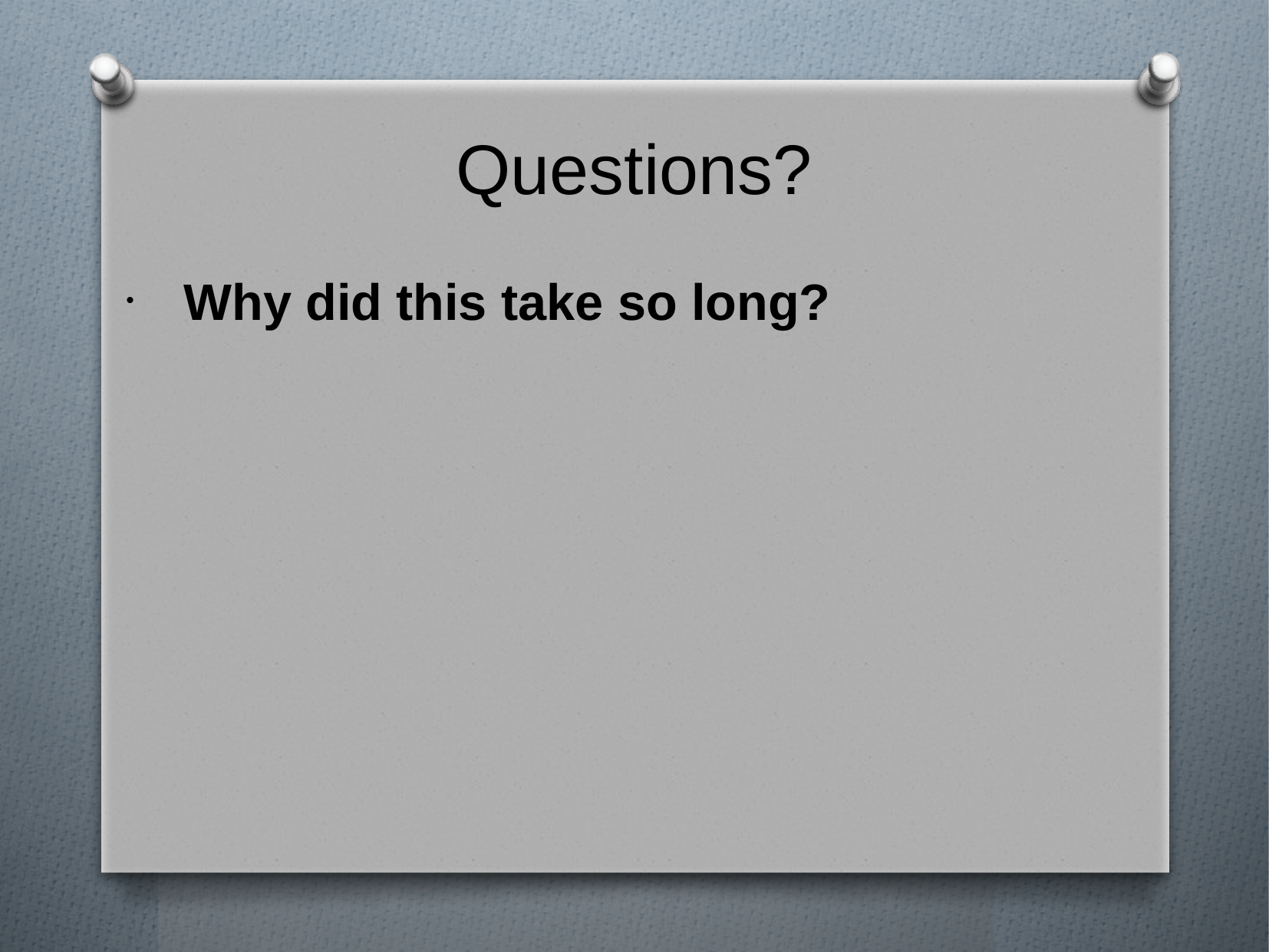

Questions?
Why did this take so long?